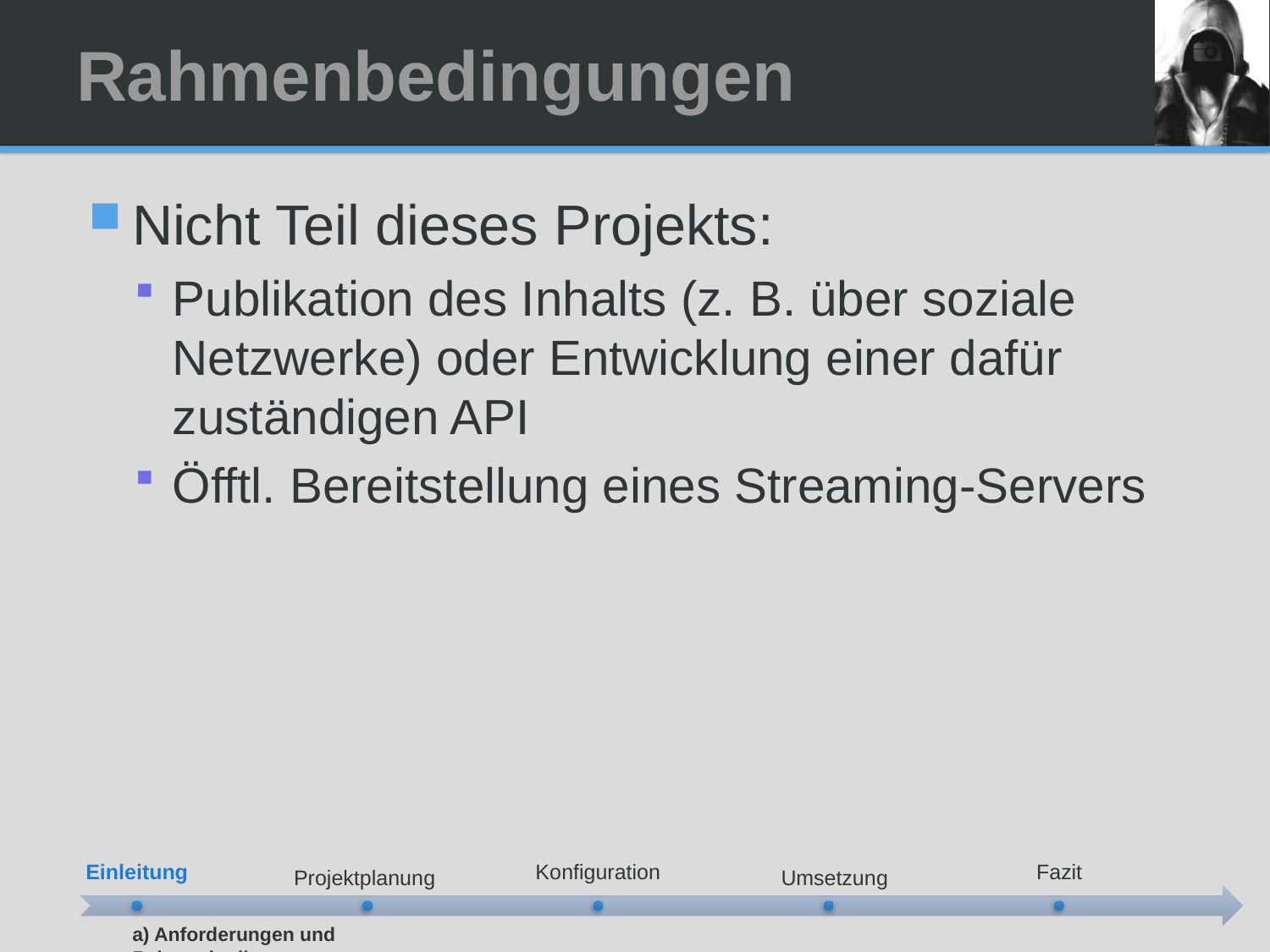

# Rahmenbedingungen
Nicht Teil dieses Projekts:
Publikation des Inhalts (z. B. über soziale Netzwerke) oder Entwicklung einer dafür zuständigen API
Öfftl. Bereitstellung eines Streaming-Servers

Einleitung
Projektplanung
Konfiguration
Umsetzung
Fazit
a) Anforderungen und Rahmenbedingungen